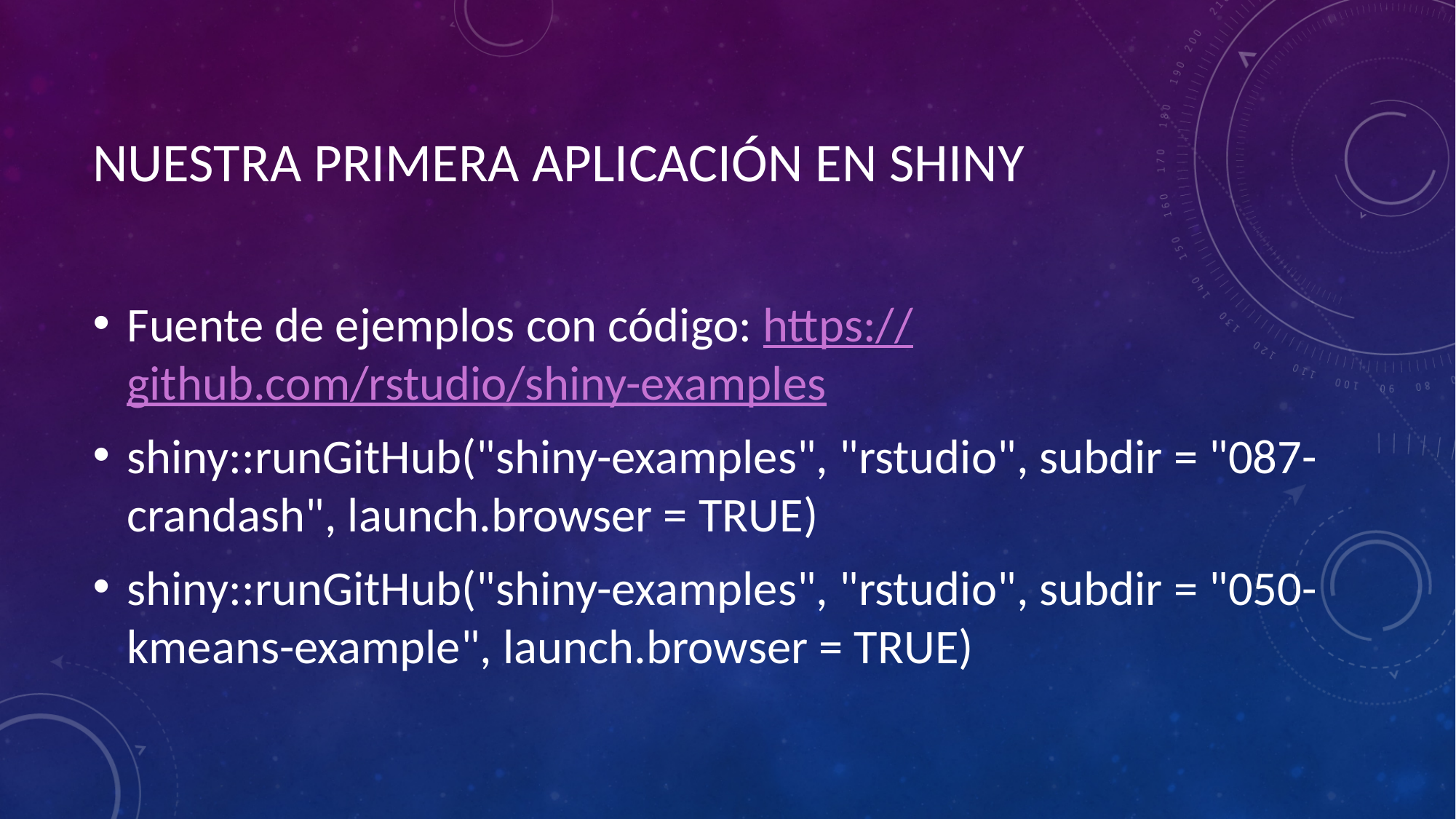

# Nuestra primera aplicación en shiny
Fuente de ejemplos con código: https://github.com/rstudio/shiny-examples
shiny::runGitHub("shiny-examples", "rstudio", subdir = "087-crandash", launch.browser = TRUE)
shiny::runGitHub("shiny-examples", "rstudio", subdir = "050-kmeans-example", launch.browser = TRUE)